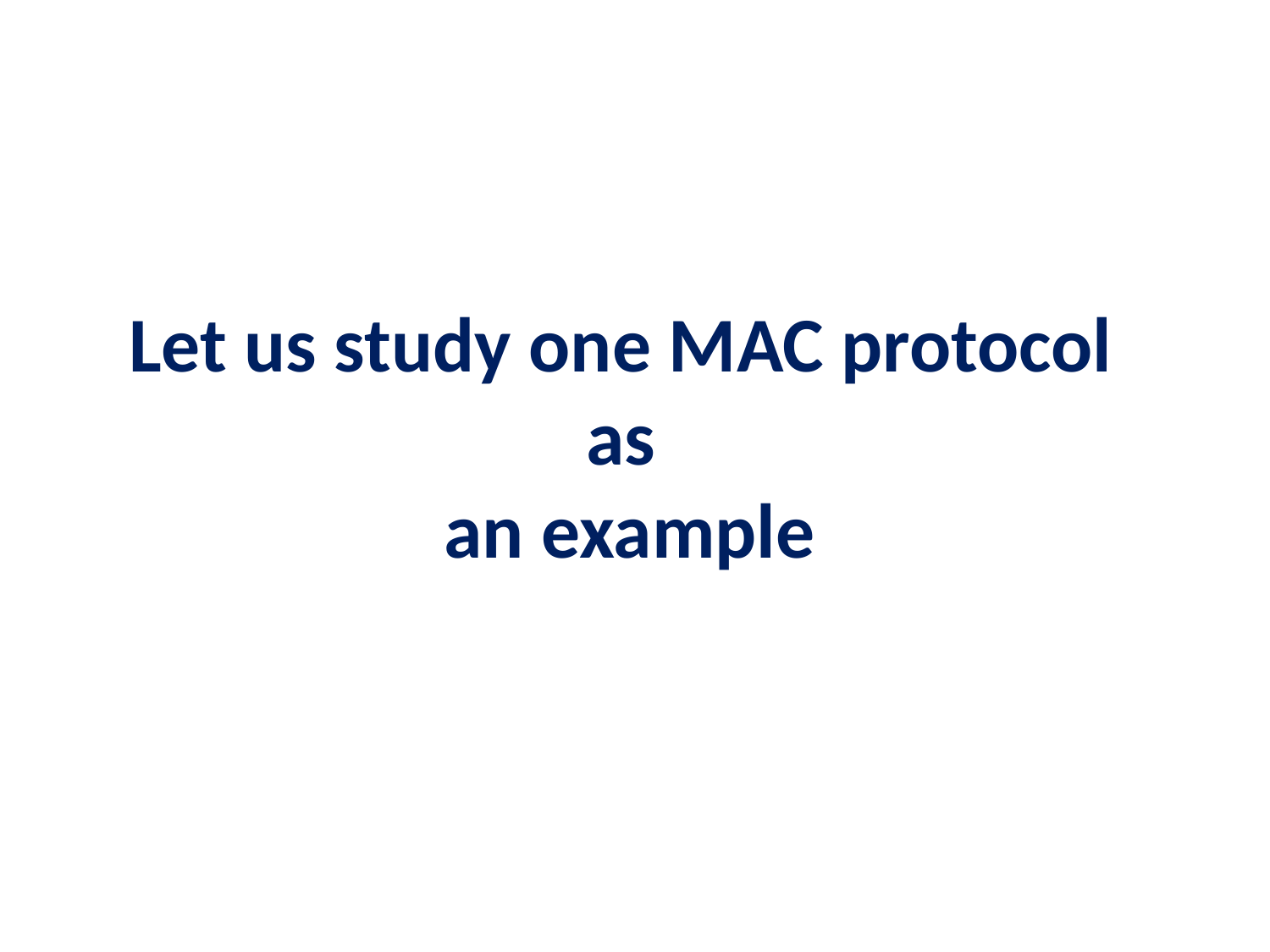

Random Access protocols
Let us study one MAC protocol
as
an example